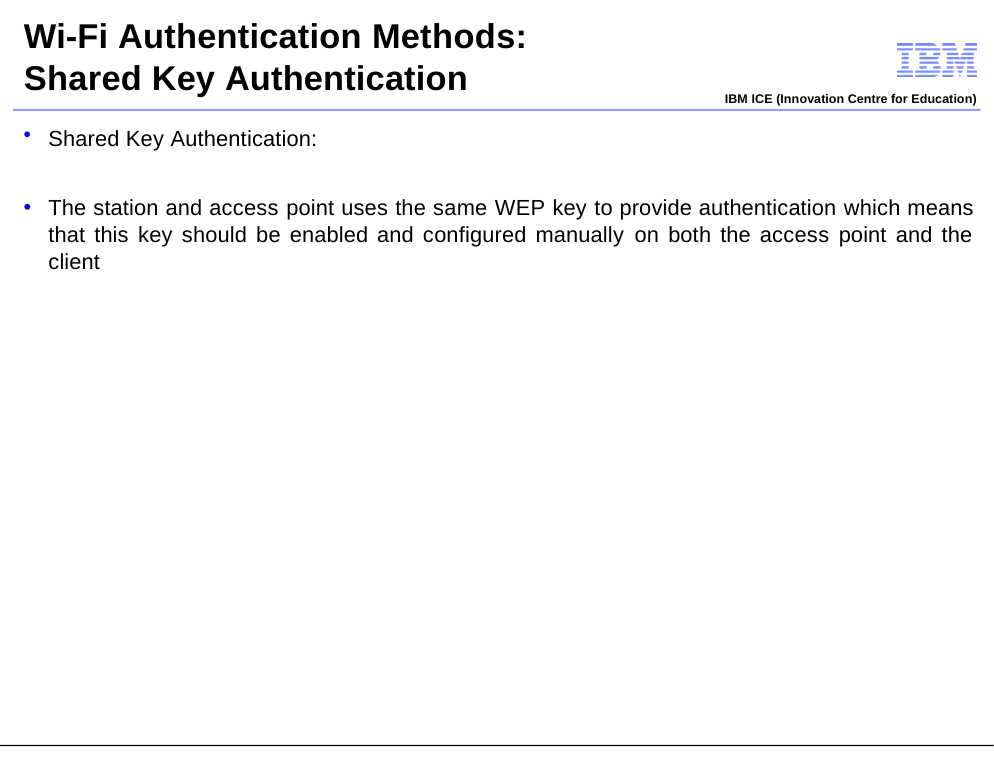

# Wi-Fi Authentication Methods:
Shared Key Authentication
IBM ICE (Innovation Centre for Education)

Shared Key Authentication:

The station and access point uses the same WEP key to provide authentication which means  that this key should be enabled and configured manually on both the access point and the  client